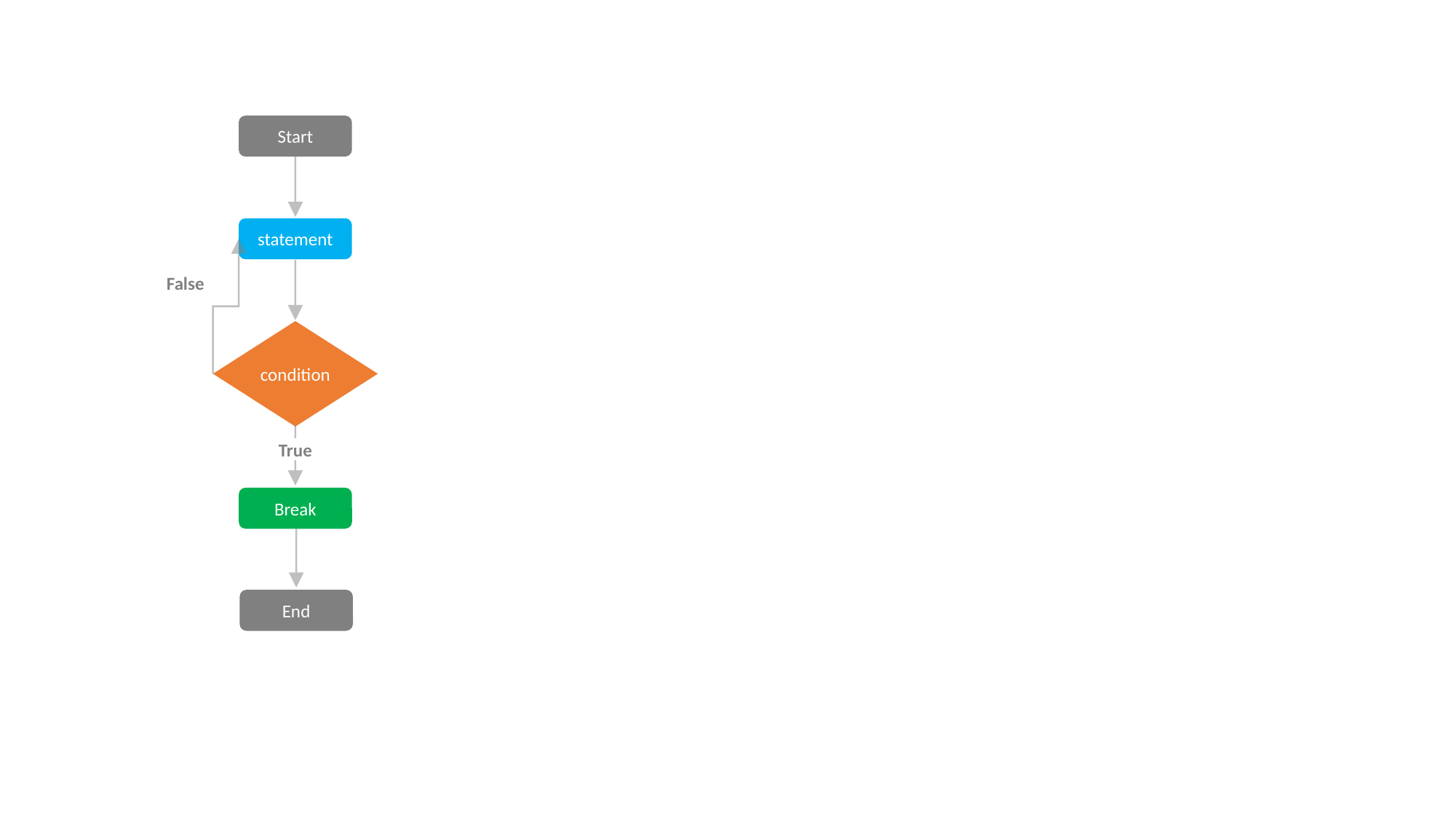

Start
statement
False
condition
True
Break
End